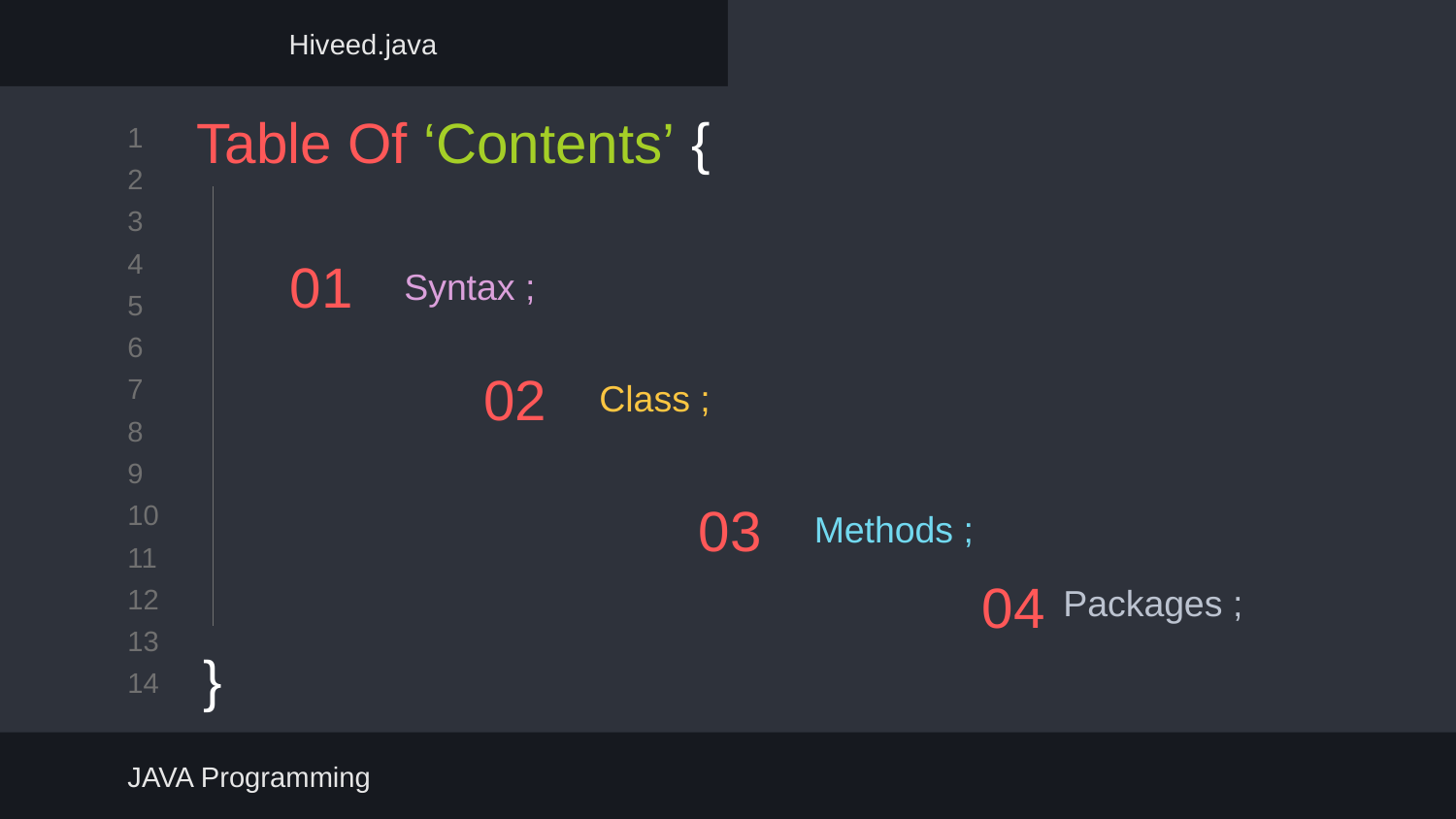

Hiveed.java
Table Of ‘Contents’ {
}
# 01
Syntax ;
Class ;
02
Methods ;
03
Packages ;
04
JAVA Programming